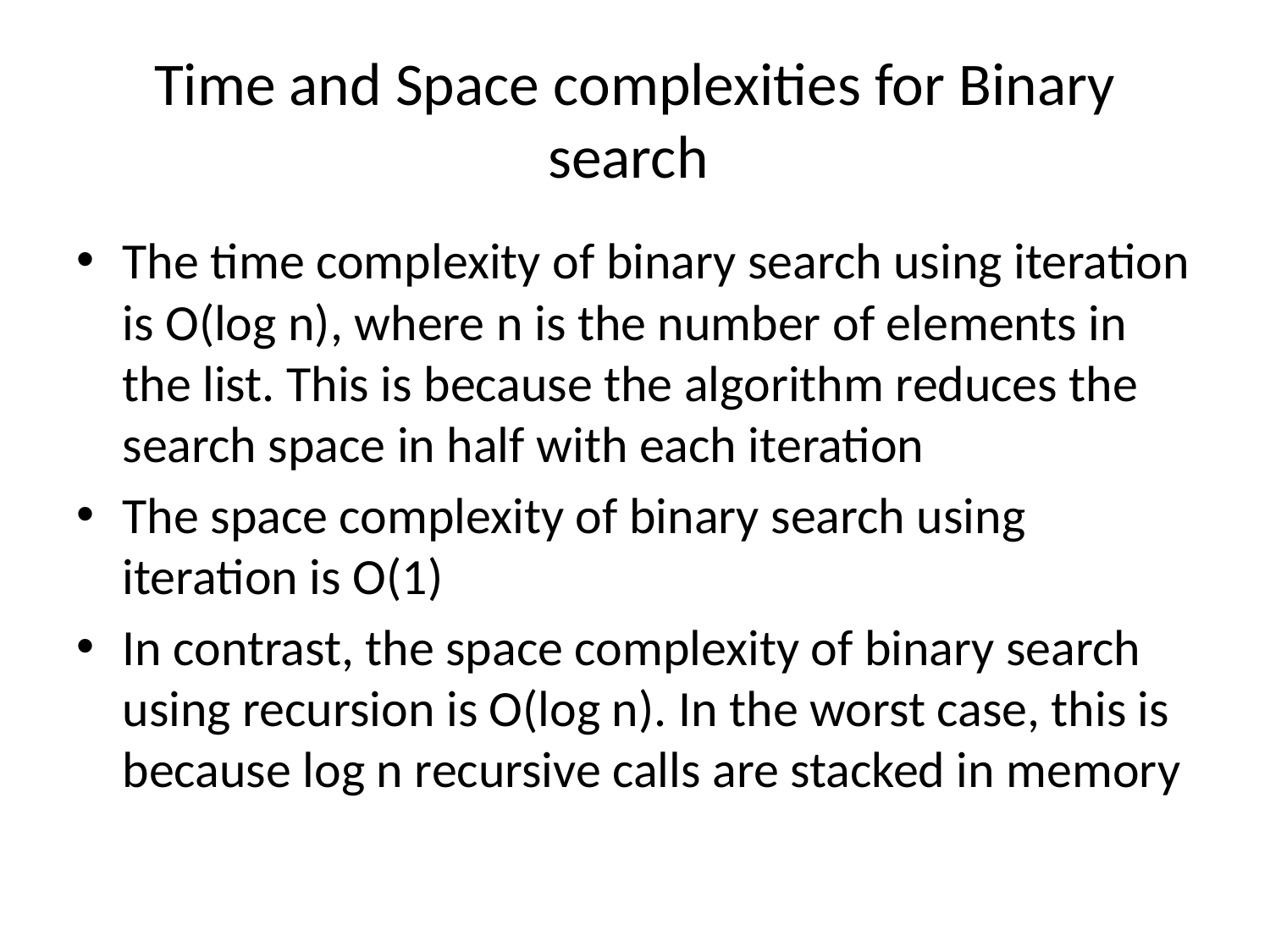

# Time and Space complexities for Binary search
The time complexity of binary search using iteration is O(log n), where n is the number of elements in the list. This is because the algorithm reduces the search space in half with each iteration
The space complexity of binary search using iteration is O(1)
In contrast, the space complexity of binary search using recursion is O(log n). In the worst case, this is because log n recursive calls are stacked in memory